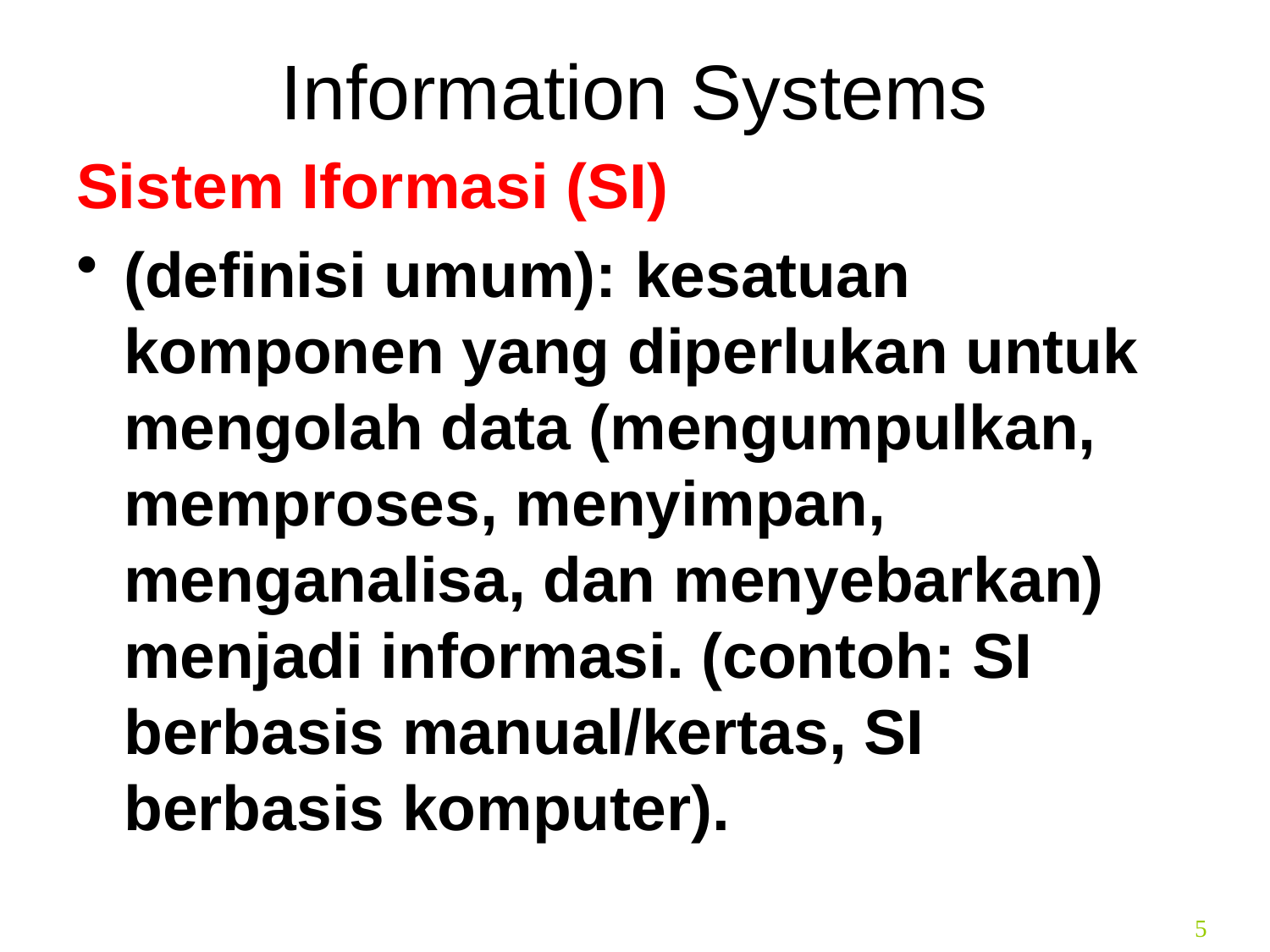

# Information Systems
Sistem Iformasi (SI)
(definisi umum): kesatuan komponen yang diperlukan untuk mengolah data (mengumpulkan, memproses, menyimpan, menganalisa, dan menyebarkan) menjadi informasi. (contoh: SI berbasis manual/kertas, SI berbasis komputer).

5